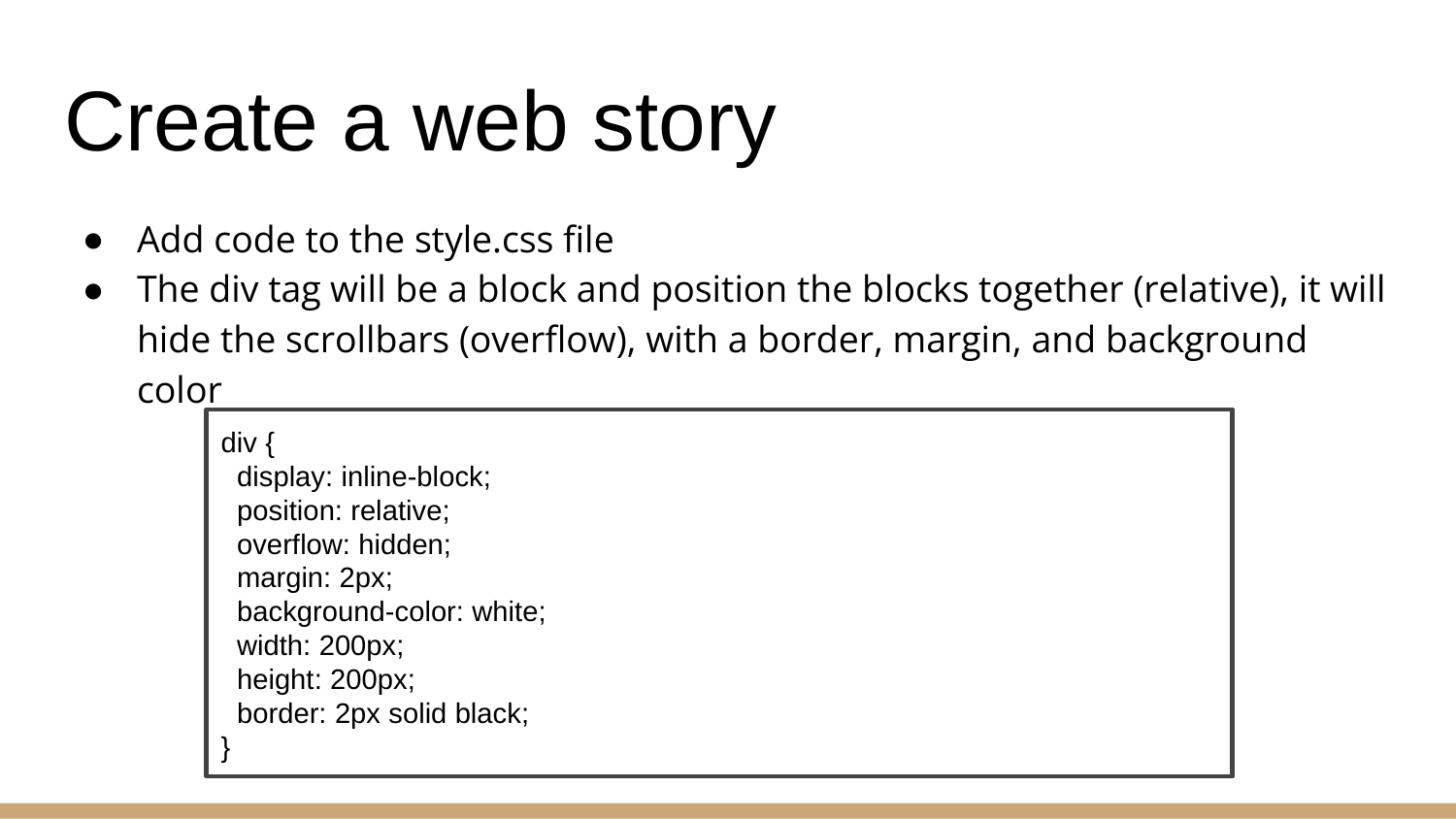

# Create a web story
Add code to the style.css file
The div tag will be a block and position the blocks together (relative), it will hide the scrollbars (overflow), with a border, margin, and background color

div {
  display: inline-block;
  position: relative;
  overflow: hidden;
  margin: 2px;
  background-color: white;
  width: 200px;
  height: 200px;
  border: 2px solid black;
}